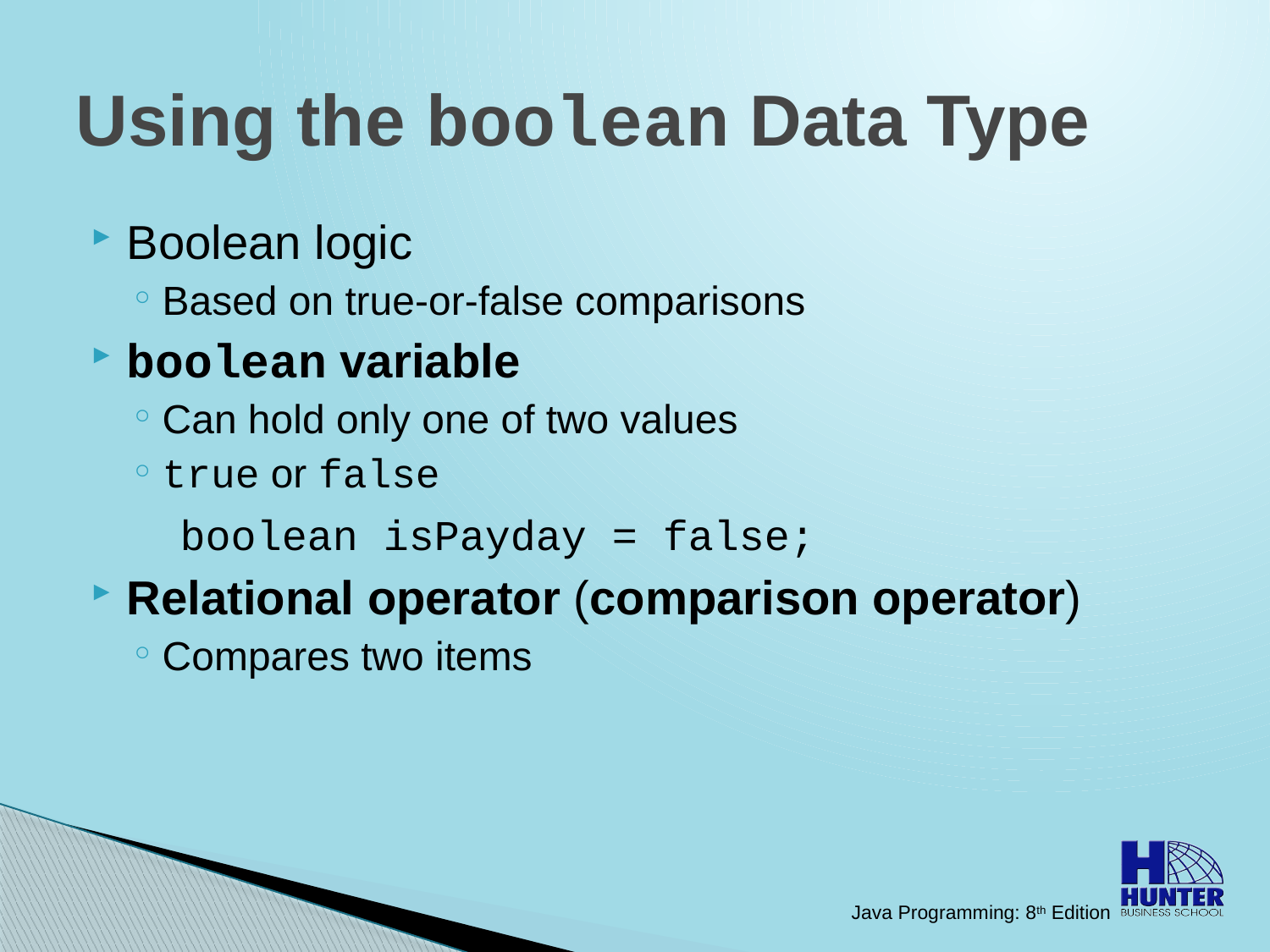

# Using the boolean Data Type
Boolean logic
Based on true-or-false comparisons
boolean variable
Can hold only one of two values
true or false
	boolean isPayday = false;
Relational operator (comparison operator)
Compares two items